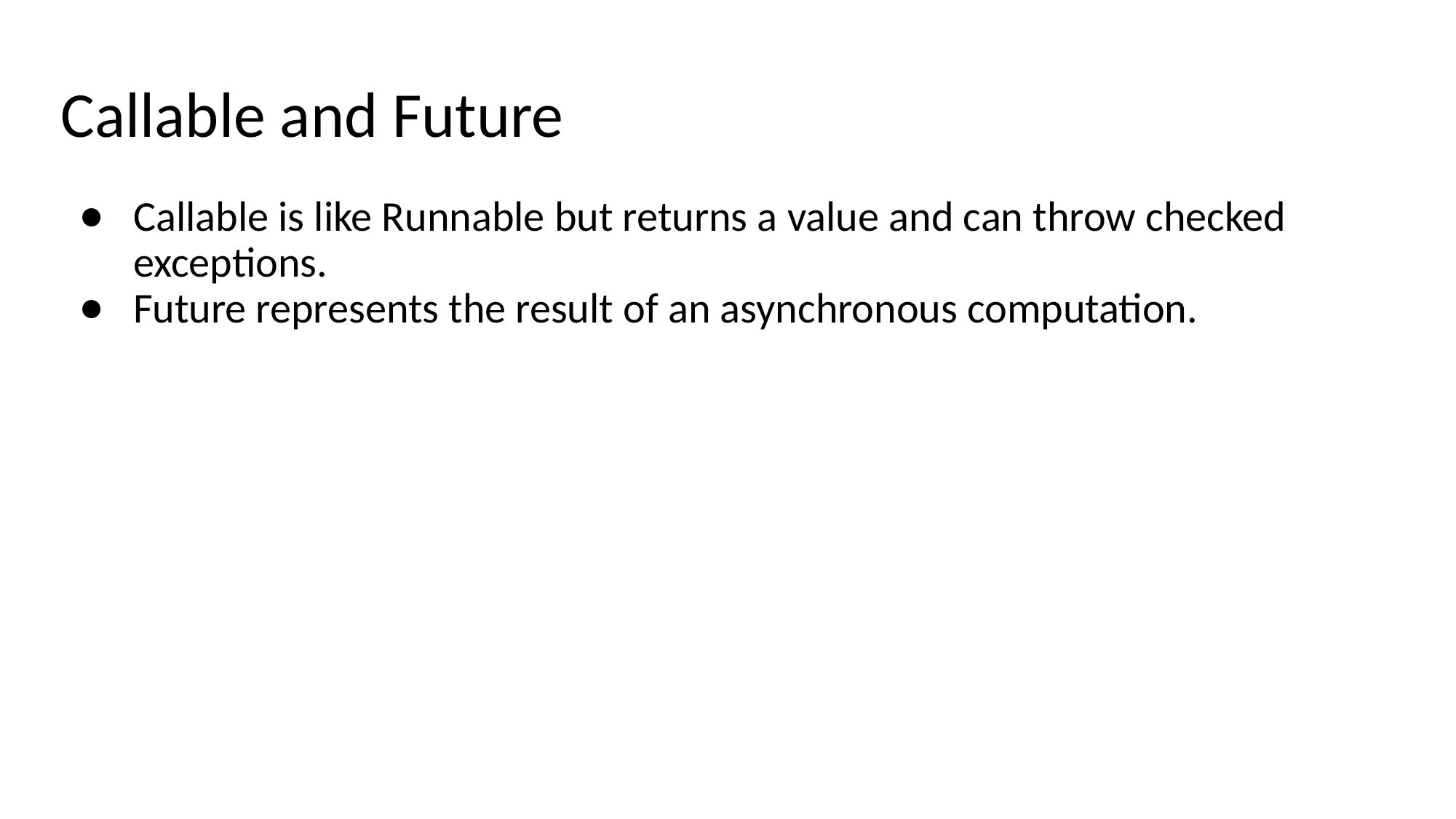

# Callable and Future
Callable is like Runnable but returns a value and can throw checked exceptions.
Future represents the result of an asynchronous computation.